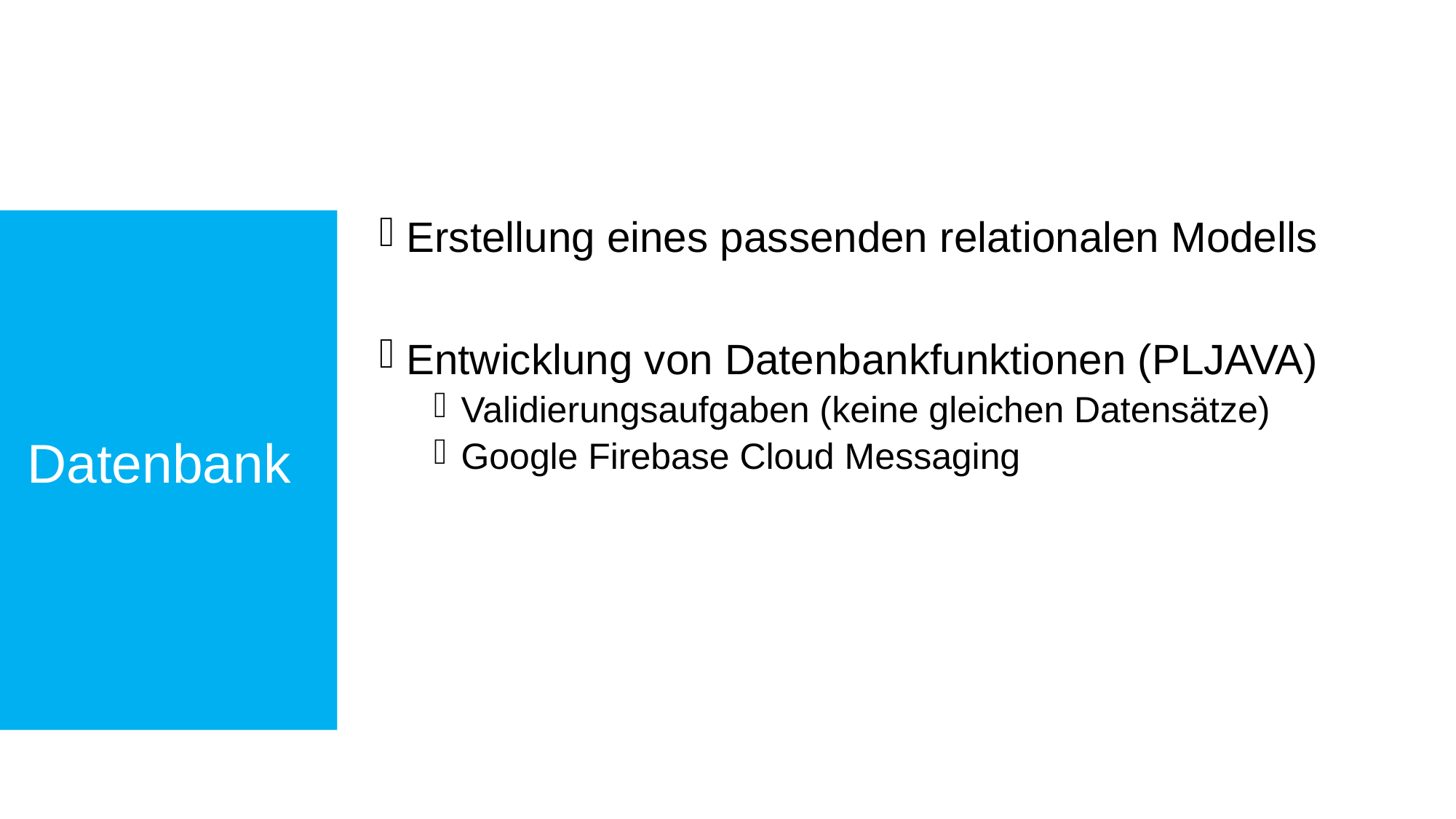

Erstellung eines passenden relationalen Modells

Entwicklung von Datenbankfunktionen (PLJAVA)
Validierungsaufgaben (keine gleichen Datensätze)
Google Firebase Cloud Messaging
# Datenbank